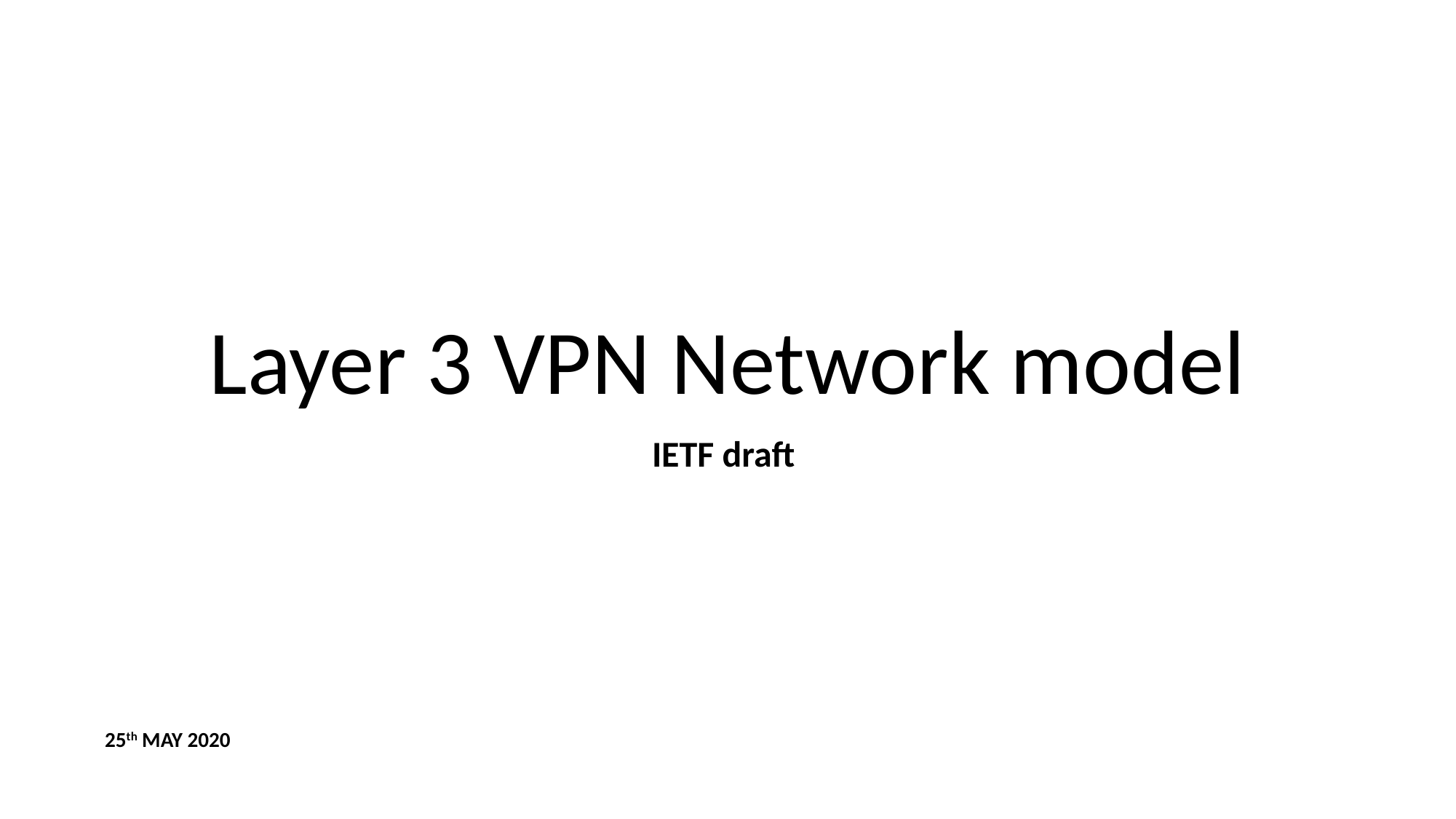

# Layer 3 VPN Network model
IETF draft
25th MAY 2020